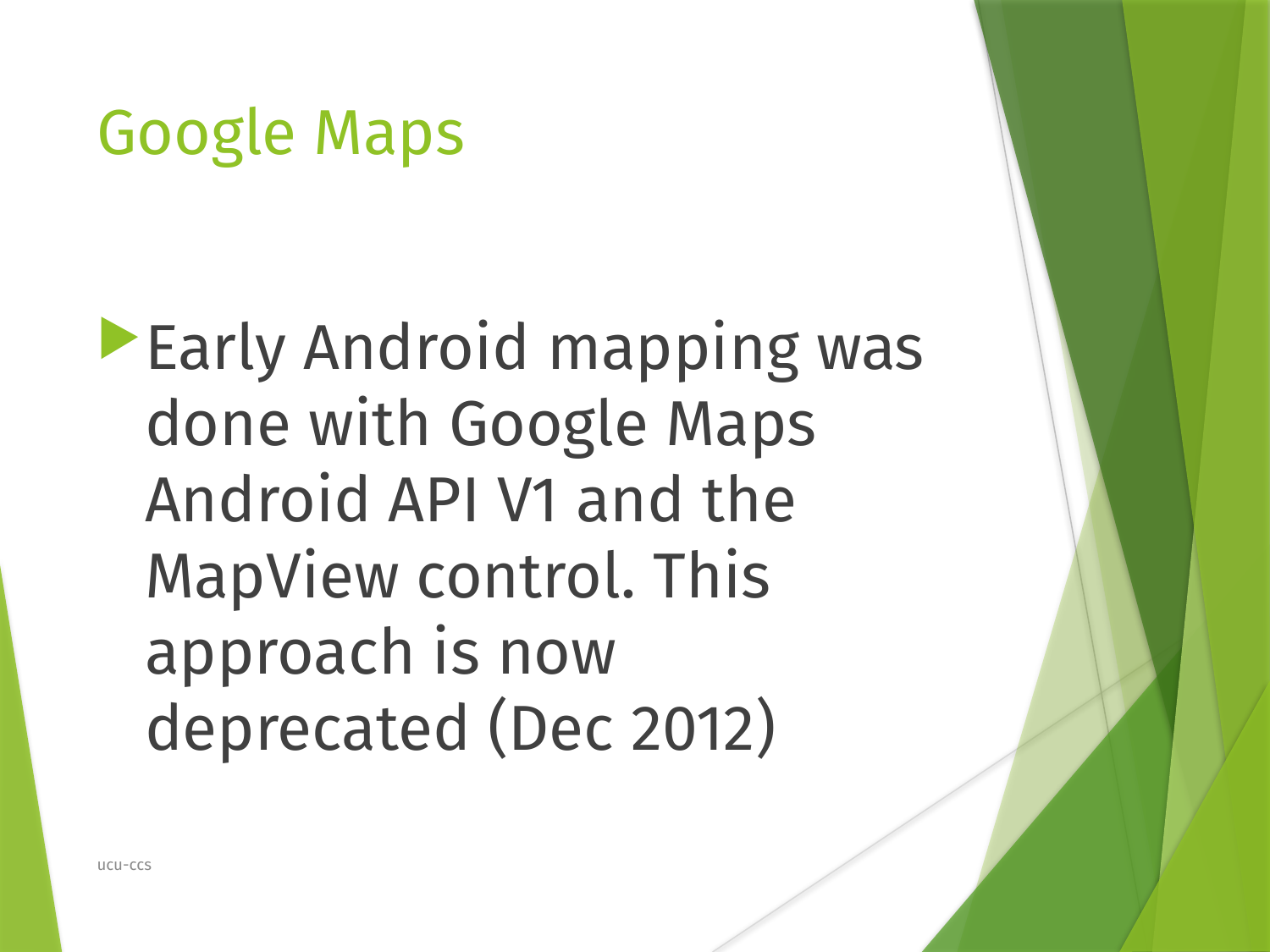

Google Maps
Early Android mapping was done with Google Maps Android API V1 and the MapView control. This approach is now deprecated (Dec 2012)
ucu-ccs